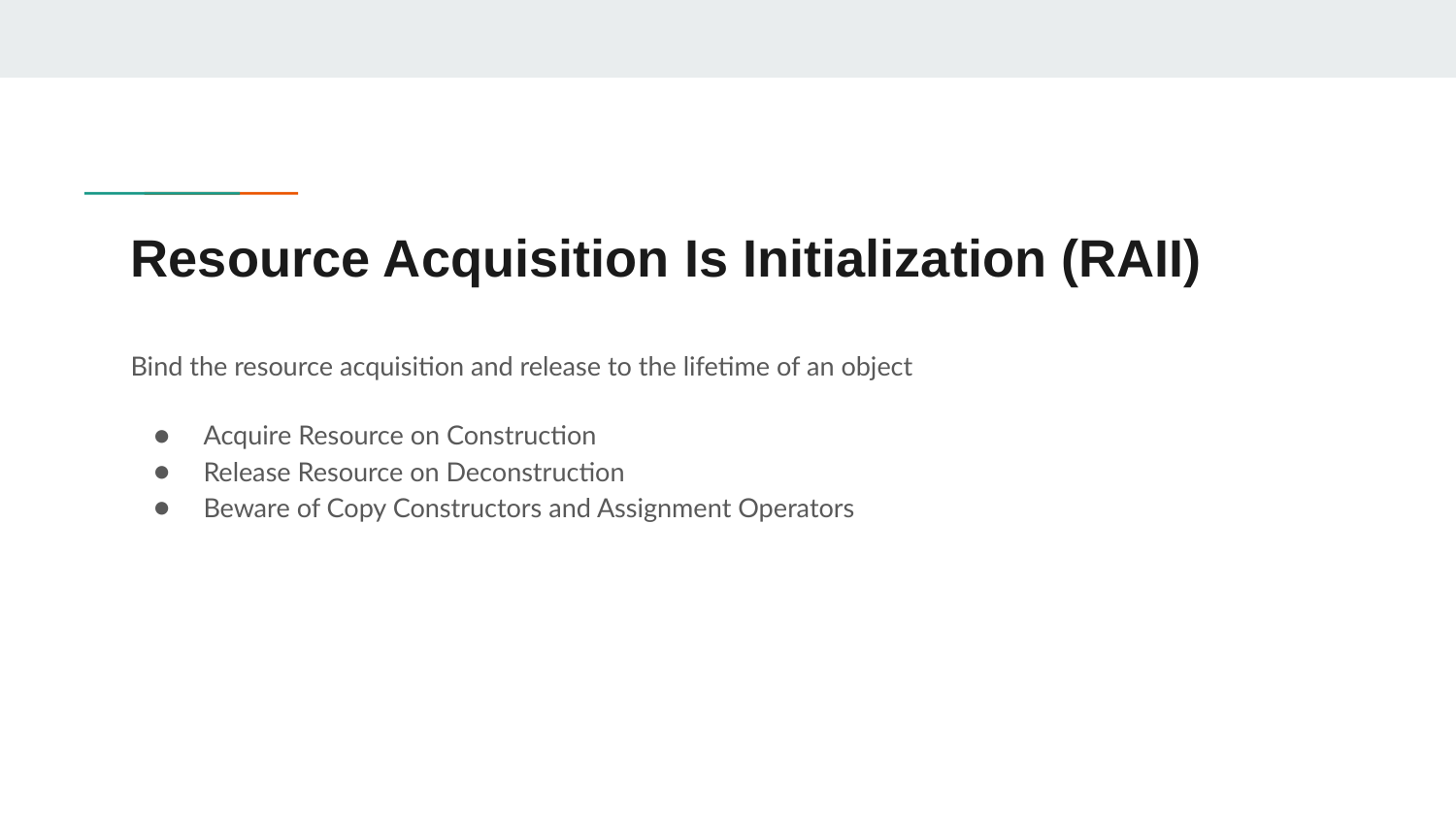

# Resource Acquisition Is Initialization (RAII)
Bind the resource acquisition and release to the lifetime of an object
Acquire Resource on Construction
Release Resource on Deconstruction
Beware of Copy Constructors and Assignment Operators